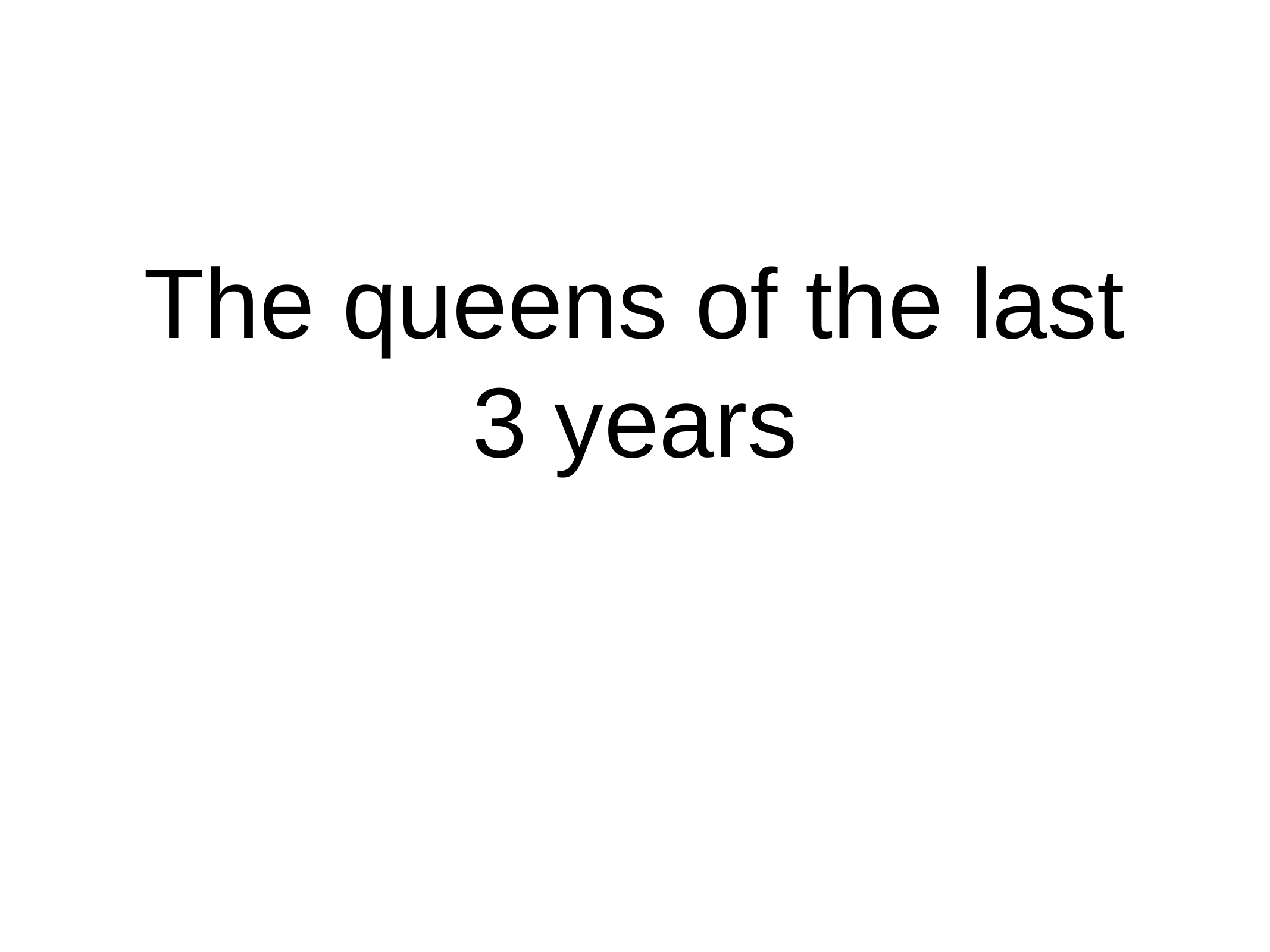

# The queens of the last 3 years